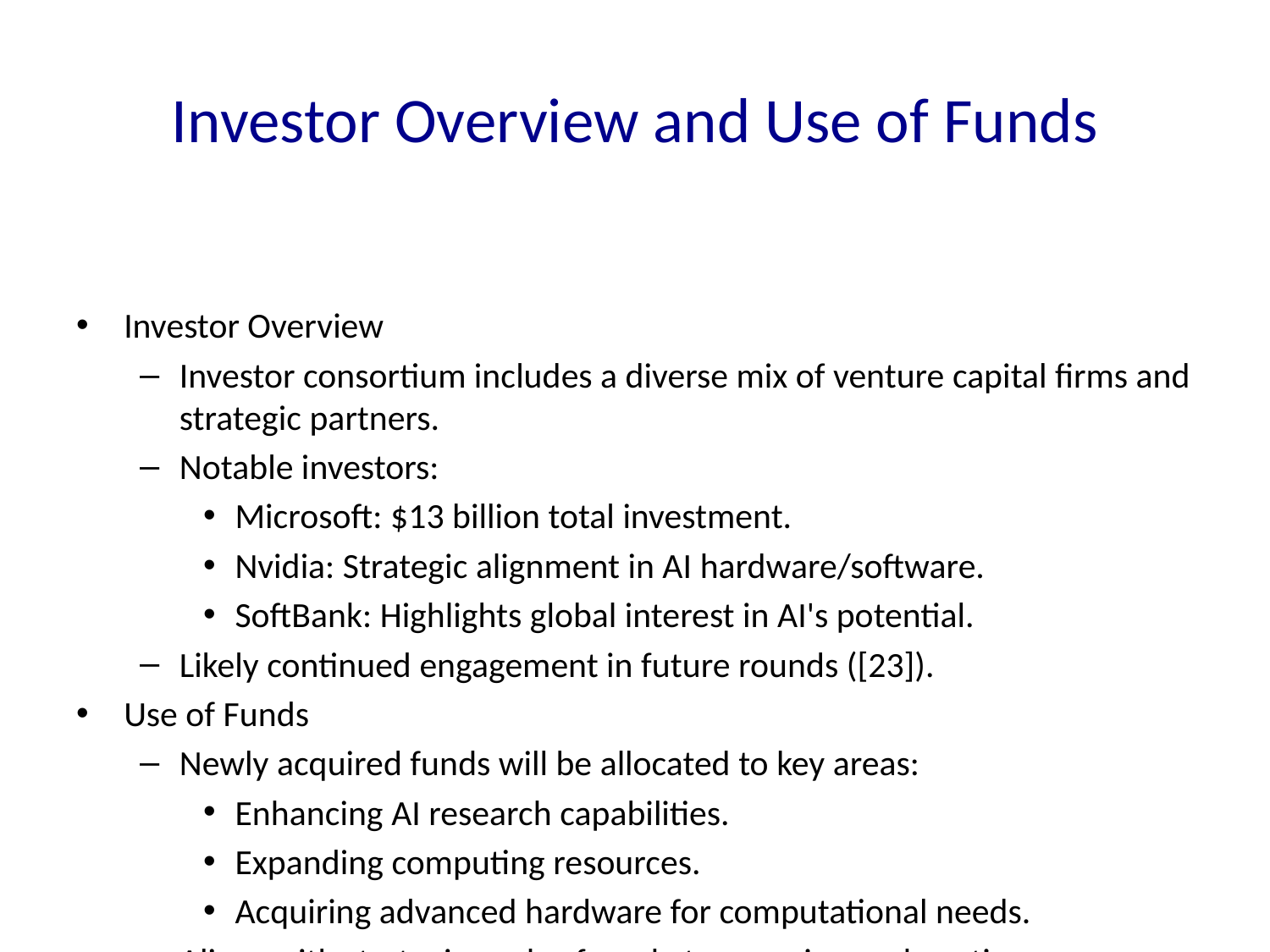

# Investor Overview and Use of Funds

Investor Overview
Investor consortium includes a diverse mix of venture capital firms and strategic partners.
Notable investors:
Microsoft: $13 billion total investment.
Nvidia: Strategic alignment in AI hardware/software.
SoftBank: Highlights global interest in AI's potential.
Likely continued engagement in future rounds ([23]).
Use of Funds
Newly acquired funds will be allocated to key areas:
Enhancing AI research capabilities.
Expanding computing resources.
Acquiring advanced hardware for computational needs.
Aligns with strategic goals of market expansion and continuous improvement ([25]).